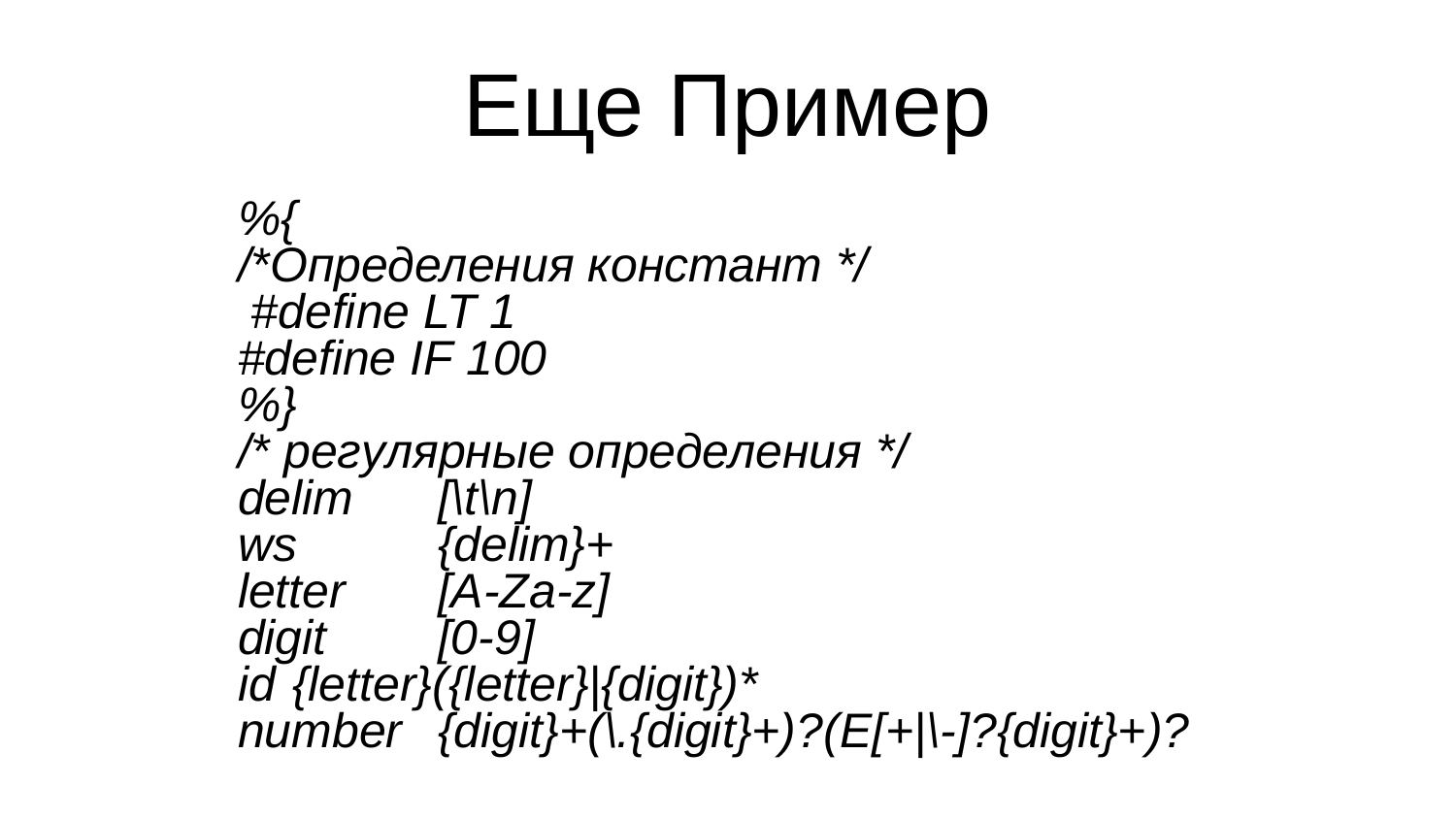

Еще Пример
%{
/*Определения констант */
 #define LT 1
#define IF 100
%}
/* регулярные определения */
delim	[\t\n]
ws	{delim}+
letter	[A-Za-z]
digit	[0-9]
id	{letter}({letter}|{digit})*
number	{digit}+(\.{digit}+)?(E[+|\-]?{digit}+)?